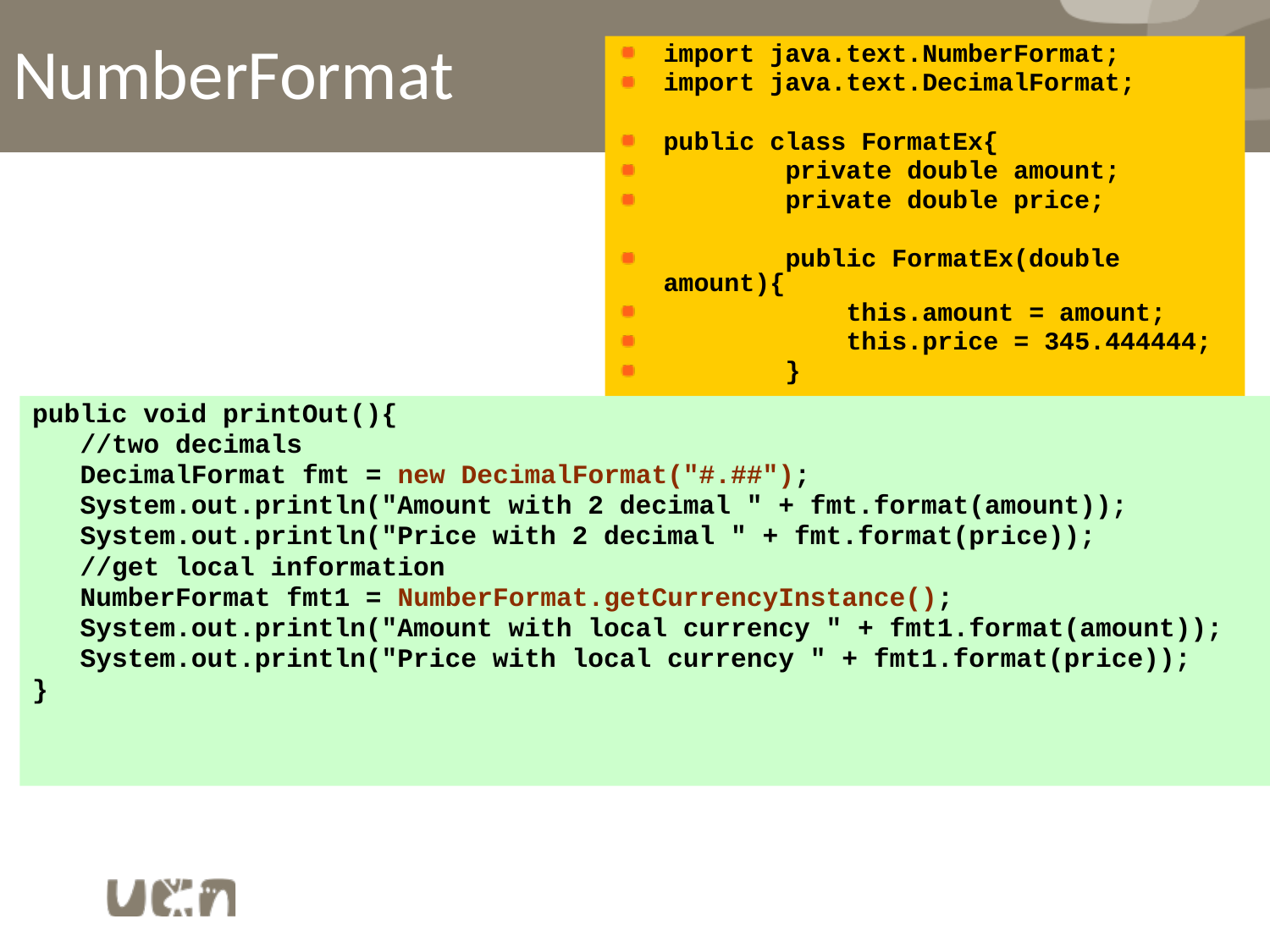

# NumberFormat
import java.text.NumberFormat;
import java.text.DecimalFormat;

public class FormatEx{
	private double amount;
	private double price;

	public FormatEx(double amount){
	    this.amount = amount;
	    this.price = 345.444444;
	}
public void printOut(){
	//two decimals
	DecimalFormat fmt = new DecimalFormat("#.##");
	System.out.println("Amount with 2 decimal " + fmt.format(amount));
	System.out.println("Price with 2 decimal " + fmt.format(price));
	//get local information
	NumberFormat fmt1 = NumberFormat.getCurrencyInstance();
	System.out.println("Amount with local currency " + fmt1.format(amount));
	System.out.println("Price with local currency " + fmt1.format(price));
}